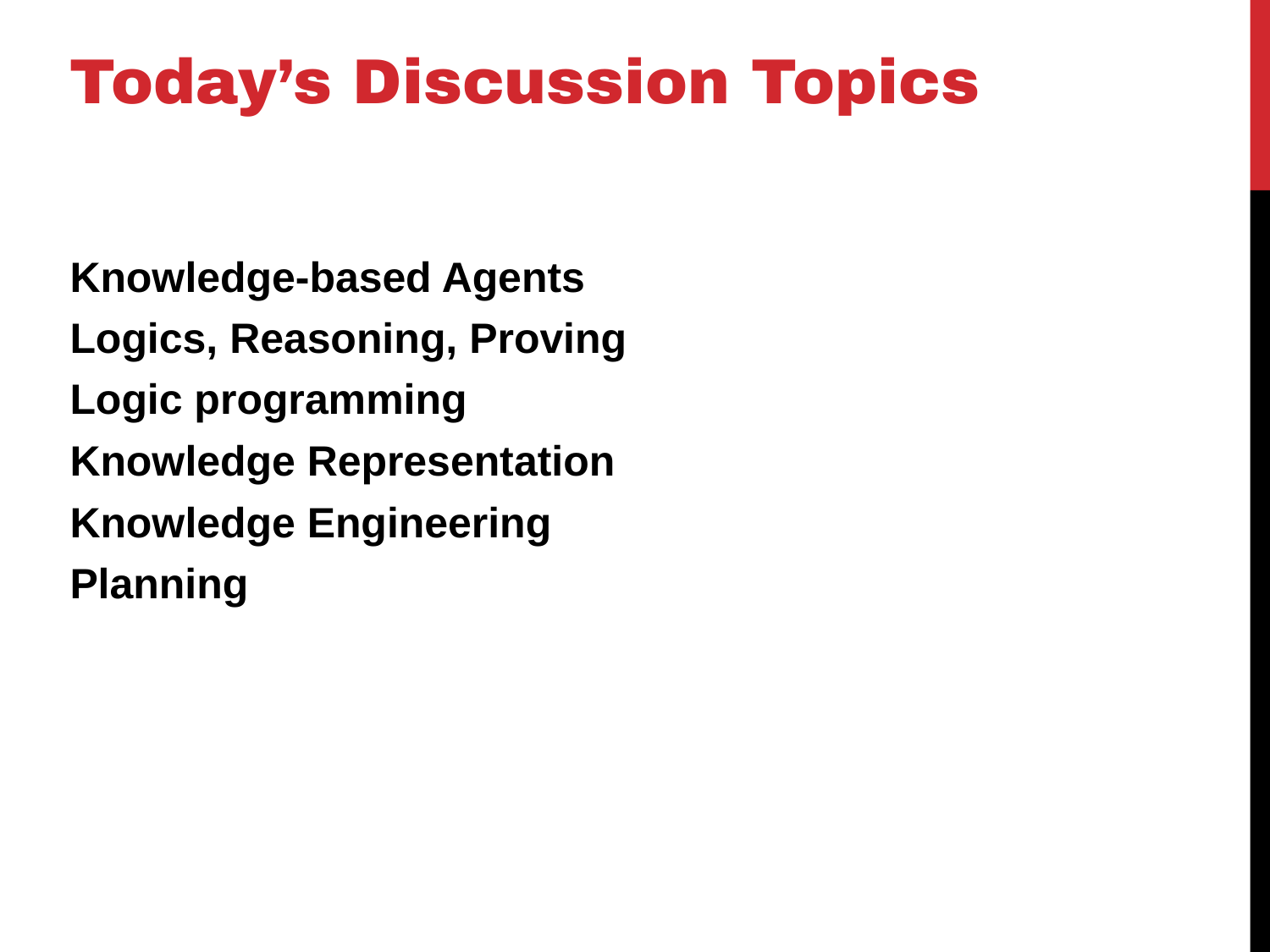

# Today’s Discussion Topics
Knowledge-based Agents
Logics, Reasoning, Proving
Logic programming
Knowledge Representation
Knowledge Engineering
Planning